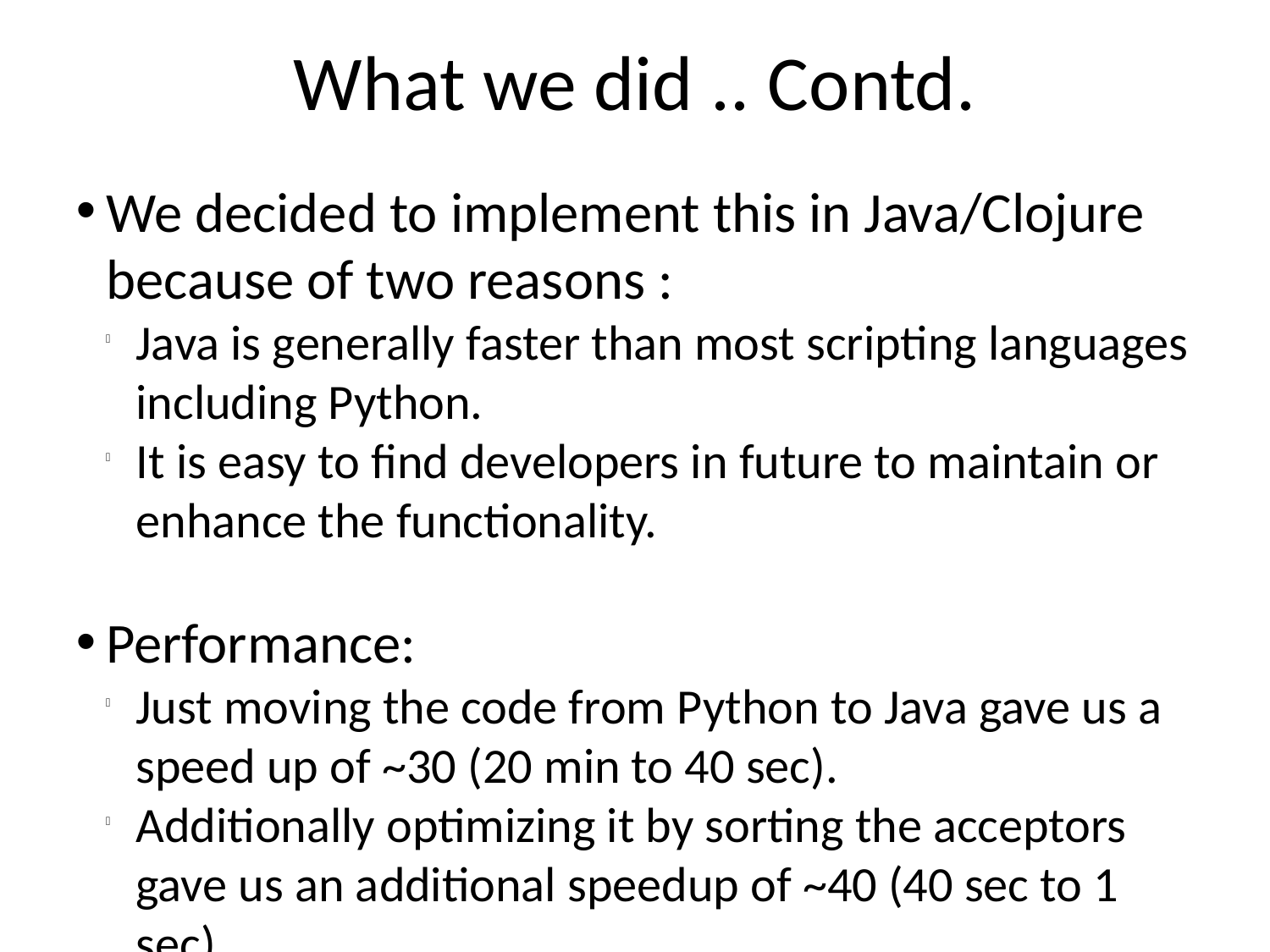

What we did .. Contd.
We decided to implement this in Java/Clojure because of two reasons :
Java is generally faster than most scripting languages including Python.
It is easy to find developers in future to maintain or enhance the functionality.

Performance:
Just moving the code from Python to Java gave us a speed up of ~30 (20 min to 40 sec).
Additionally optimizing it by sorting the acceptors gave us an additional speedup of ~40 (40 sec to 1 sec).
In effect, for a PDB file containing ~50k atoms, hydrogen bonds can be computed in 1 sec (down from 20 min).